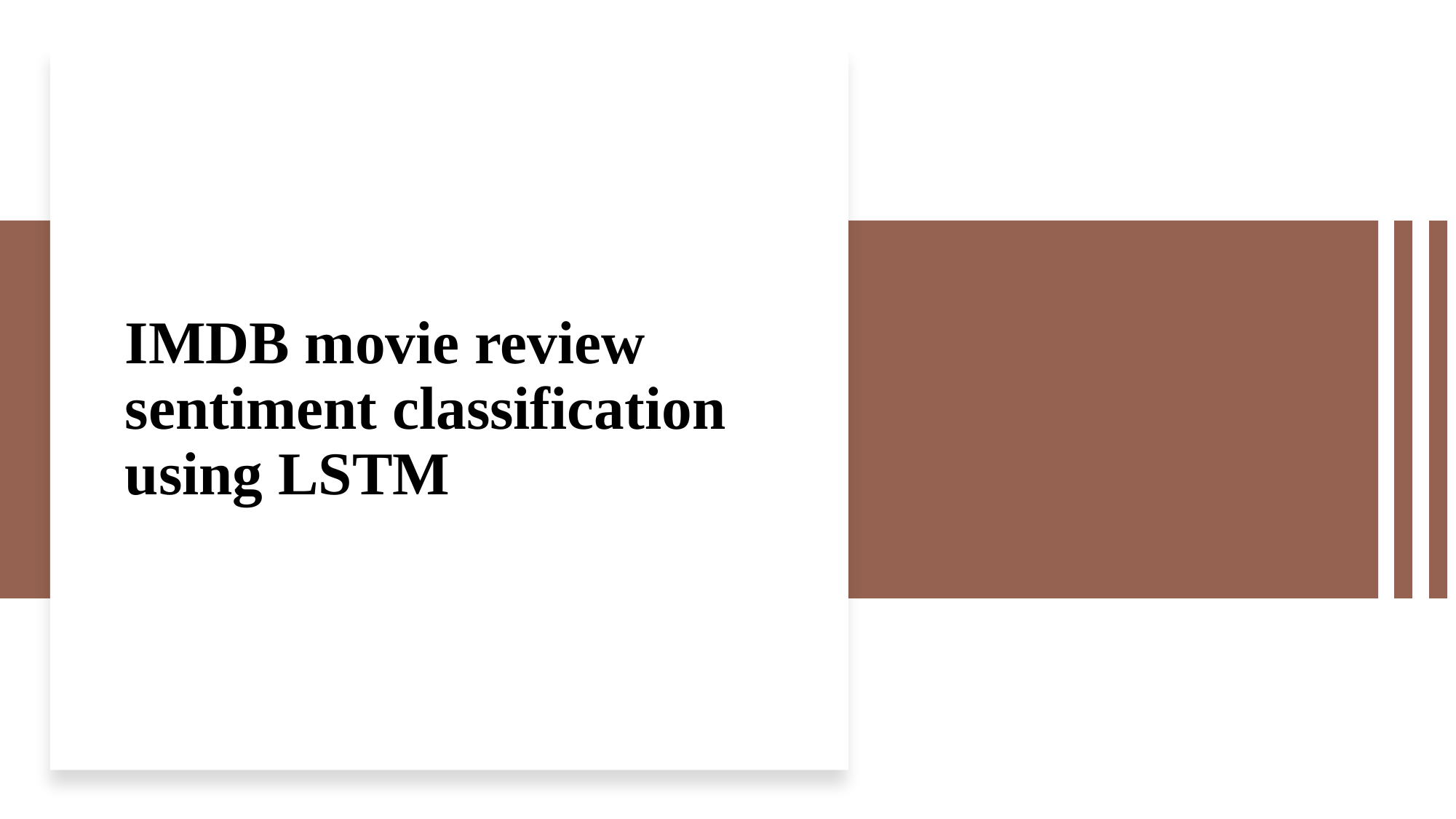

# IMDB movie review sentiment classification using LSTM